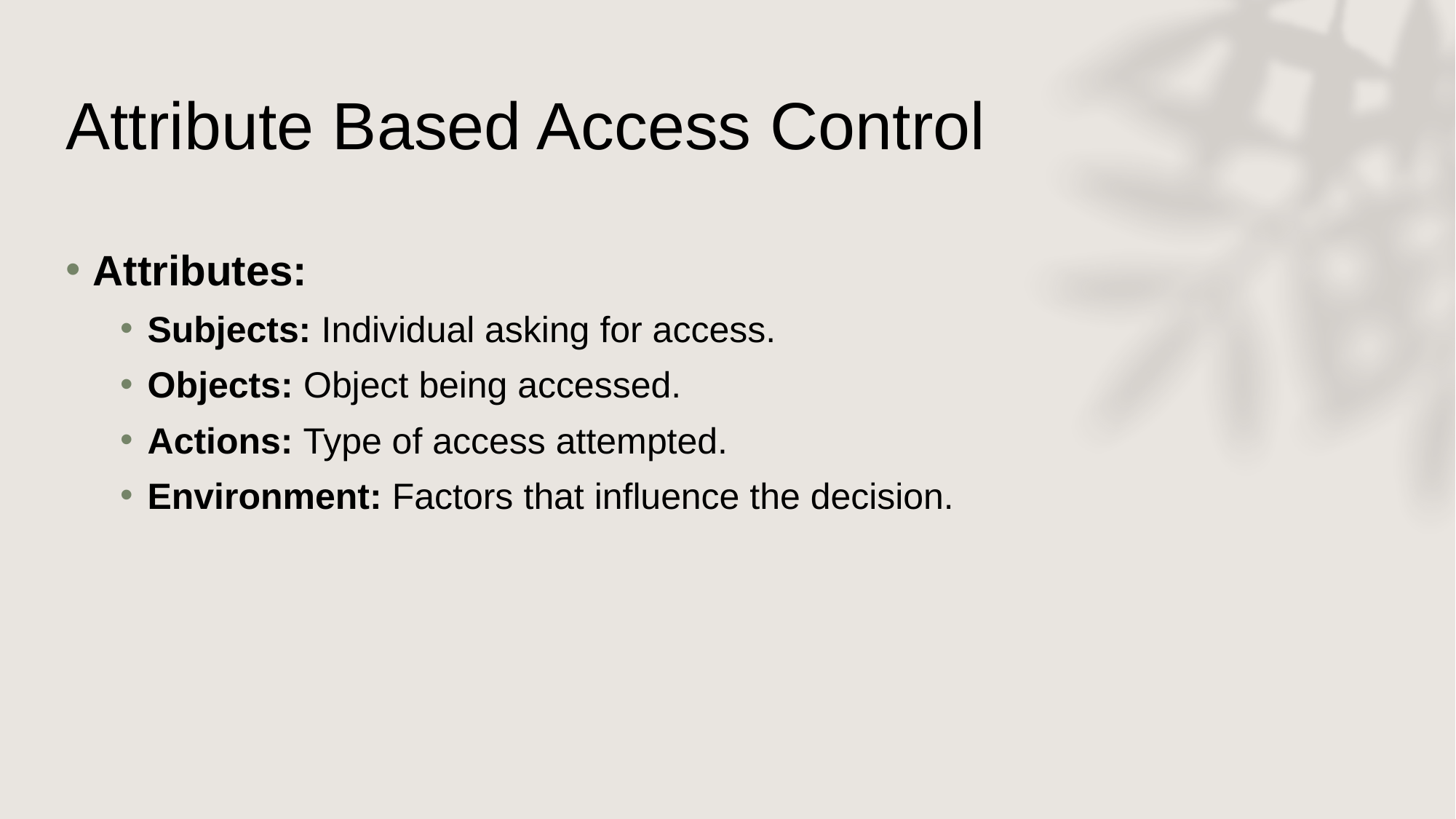

# Attribute Based Access Control
Attributes:
Subjects: Individual asking for access.
Objects: Object being accessed.
Actions: Type of access attempted.
Environment: Factors that influence the decision.